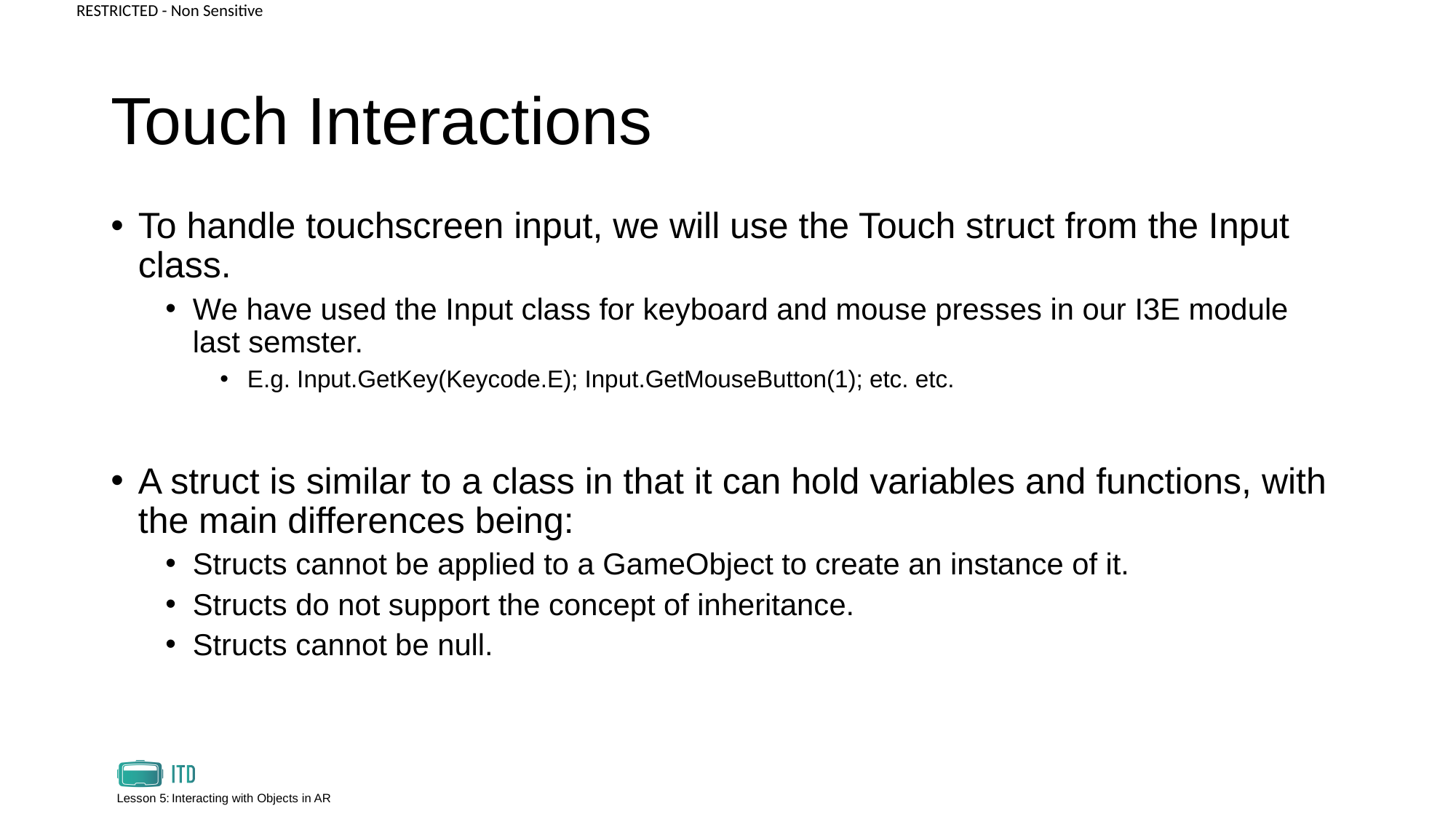

# Touch Interactions
To handle touchscreen input, we will use the Touch struct from the Input class.
We have used the Input class for keyboard and mouse presses in our I3E module last semster.
E.g. Input.GetKey(Keycode.E); Input.GetMouseButton(1); etc. etc.

A struct is similar to a class in that it can hold variables and functions, with the main differences being:
Structs cannot be applied to a GameObject to create an instance of it.
Structs do not support the concept of inheritance.
Structs cannot be null.